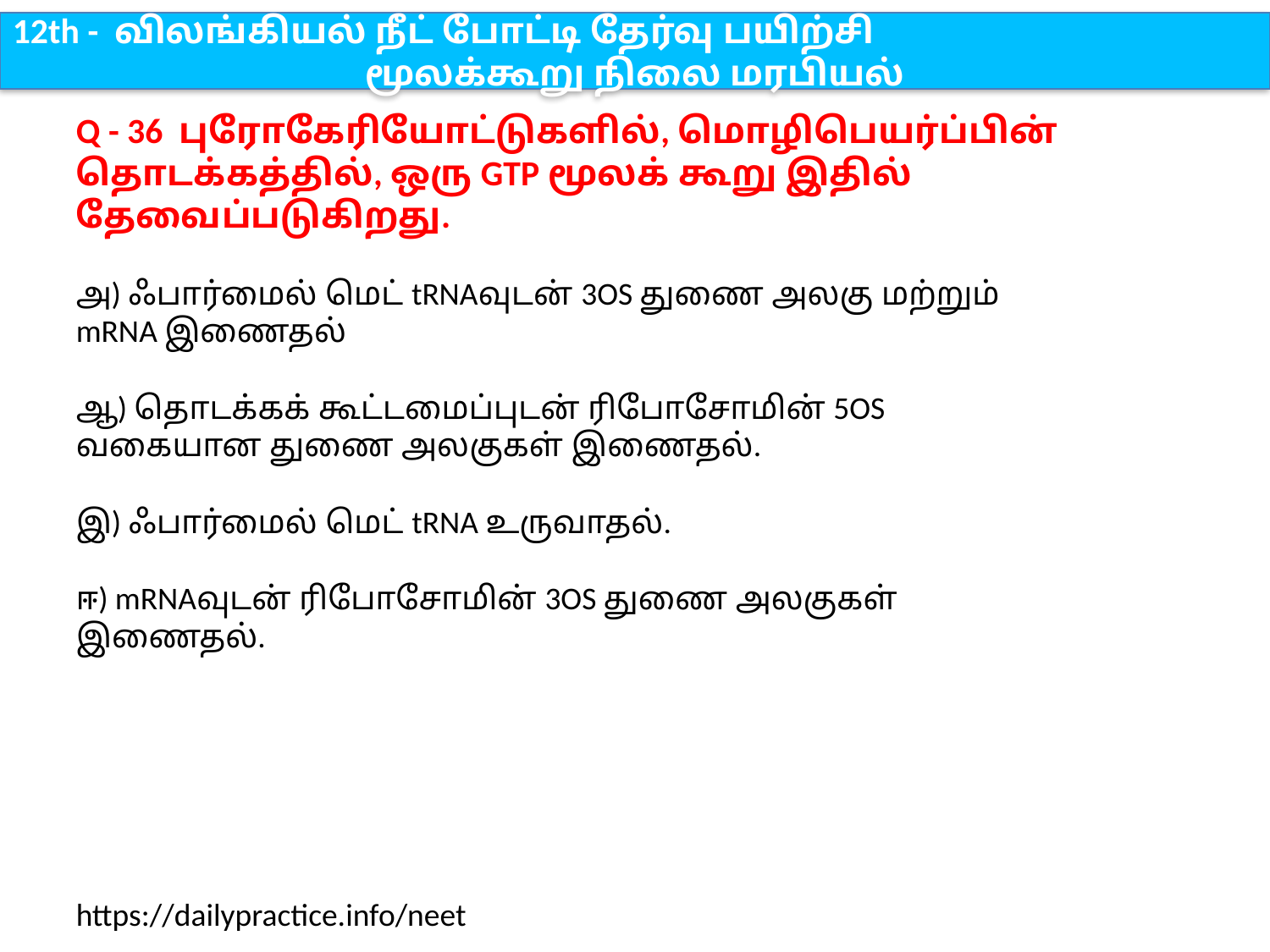

12th -  விலங்கியல் நீட் போட்டி தேர்வு பயிற்சி
மூலக்கூறு நிலை மரபியல்

Q - 36  புரோகேரியோட்டுகளில், மொழிபெயர்ப்பின் தொடக்கத்தில், ஒரு GTP மூலக் கூறு இதில் தேவைப்படுகிறது.

அ) ஃபார்மைல் மெட் tRNAவுடன் 3OS துணை அலகு மற்றும் mRNA இணைதல்

ஆ) தொடக்கக் கூட்டமைப்புடன் ரிபோசோமின் 5OS வகையான துணை அலகுகள் இணைதல்.

இ) ஃபார்மைல் மெட் tRNA உருவாதல்.

ஈ) mRNAவுடன் ரிபோசோமின் 3OS துணை அலகுகள் இணைதல்.
https://dailypractice.info/neet